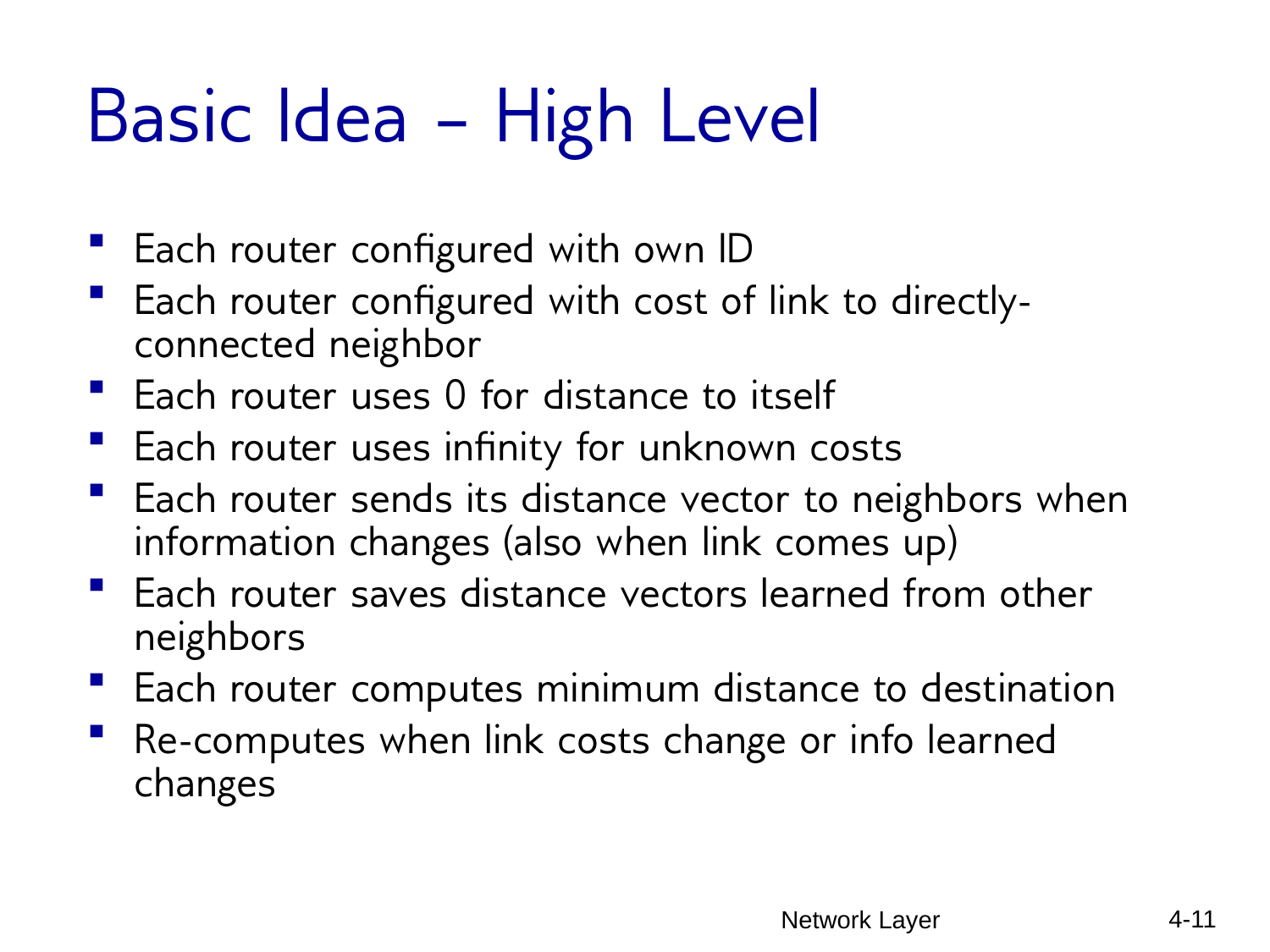

# Basic Idea – High Level
Each router configured with own ID
Each router configured with cost of link to directly-connected neighbor
Each router uses 0 for distance to itself
Each router uses infinity for unknown costs
Each router sends its distance vector to neighbors when information changes (also when link comes up)
Each router saves distance vectors learned from other neighbors
Each router computes minimum distance to destination
Re-computes when link costs change or info learned changes

4-11
Network Layer